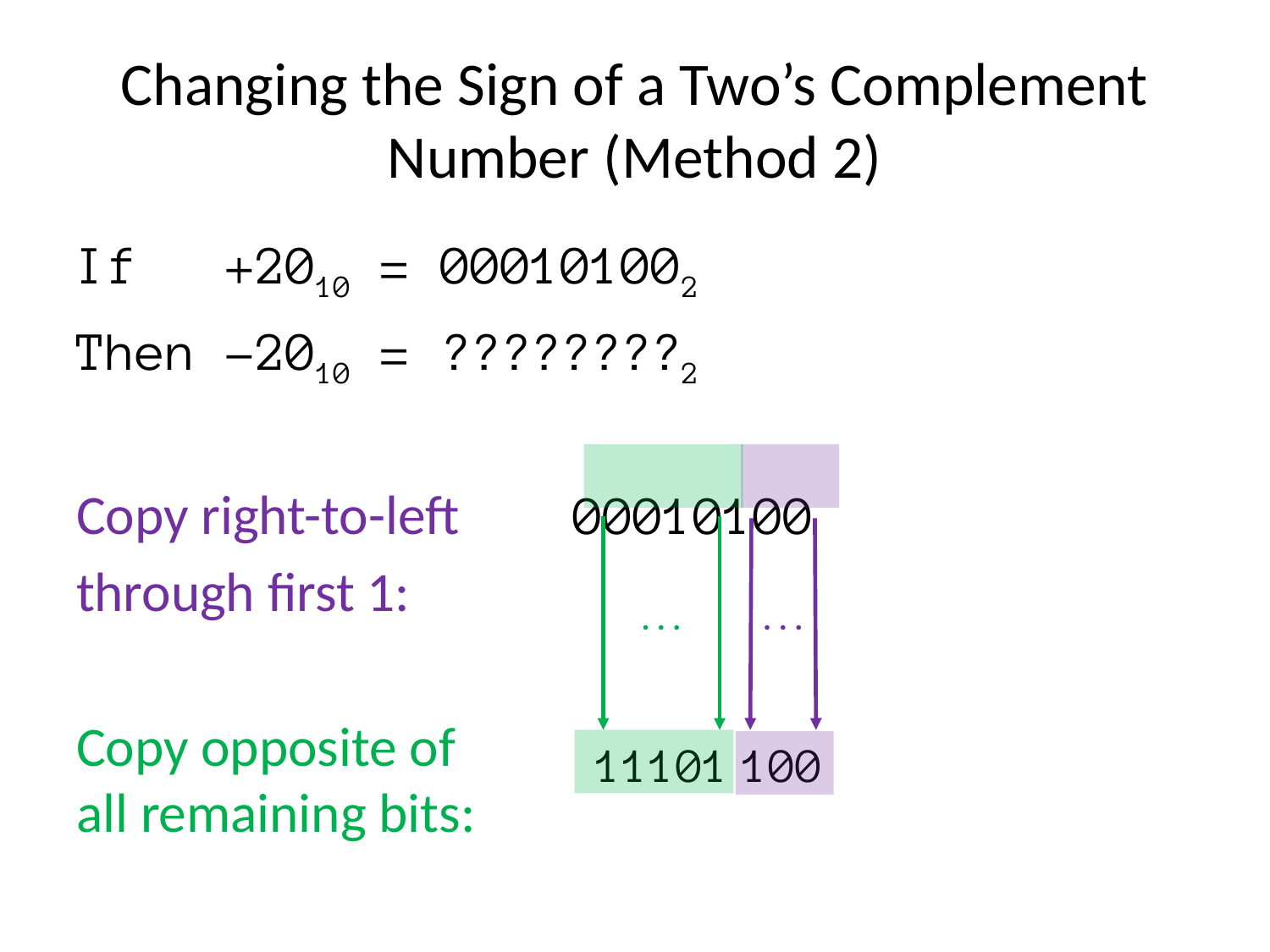

# Changing the Sign of a Two’s Complement Number (Method 2)
If   +2010 = 000101002
Then -2010 = ????????2

Copy right-to-left	00010100
through first 1:

Copy opposite of
all remaining bits:

. . .
. . .
11101
100